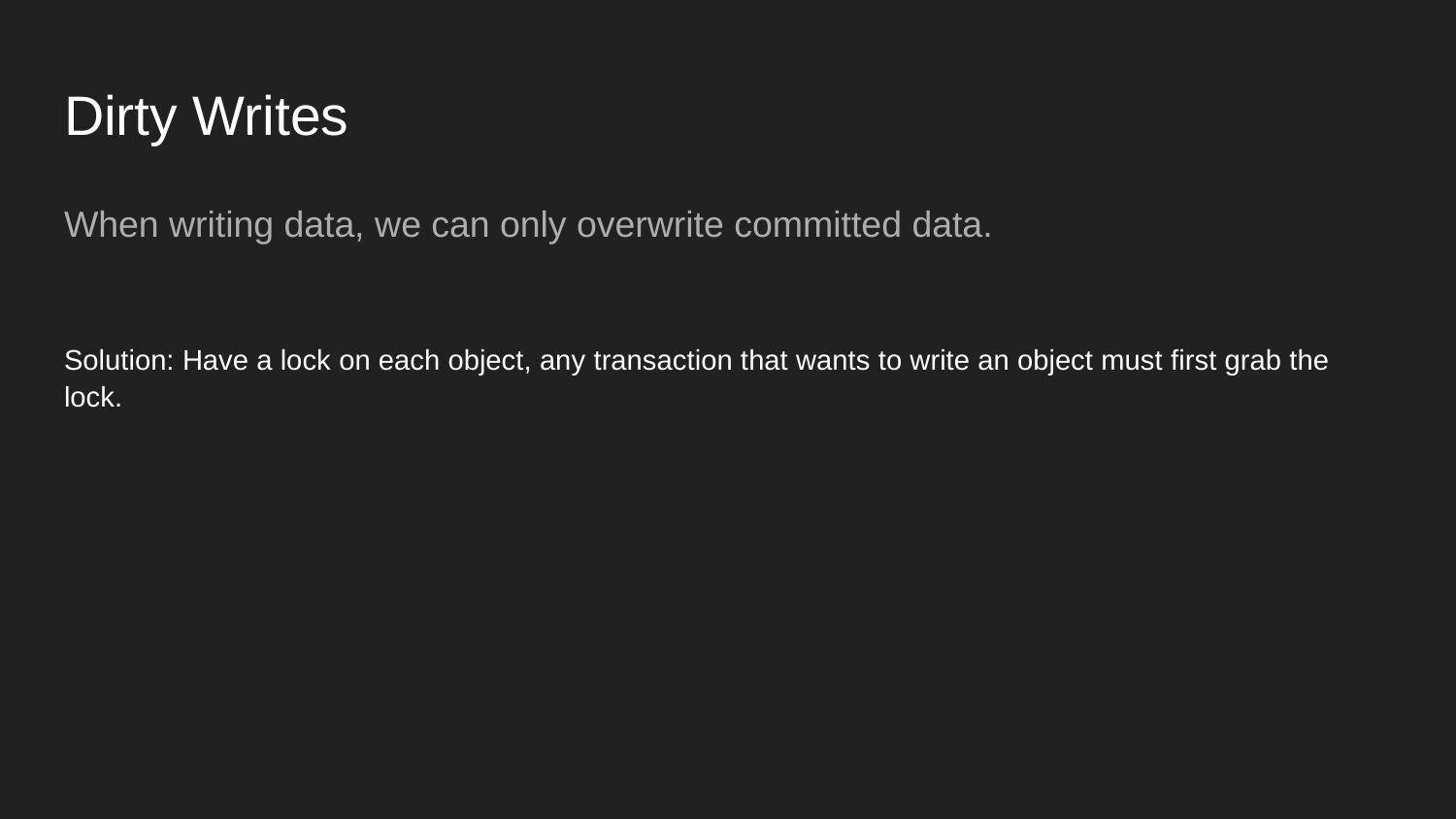

# Dirty Writes
When writing data, we can only overwrite committed data.

Solution: Have a lock on each object, any transaction that wants to write an object must first grab the lock.